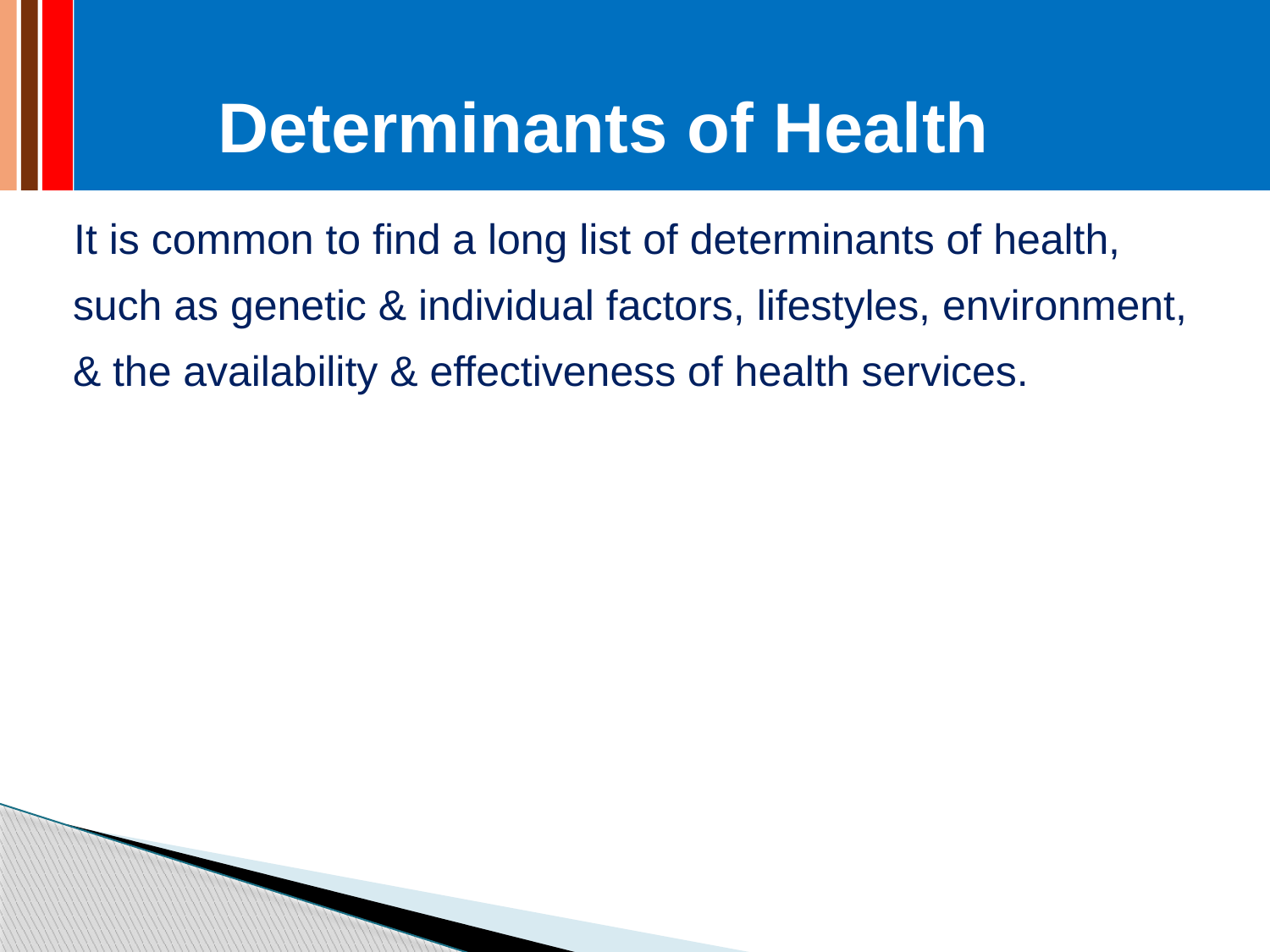

Determinants of Health
It is common to find a long list of determinants of health, such as genetic & individual factors, lifestyles, environment, & the availability & effectiveness of health services.